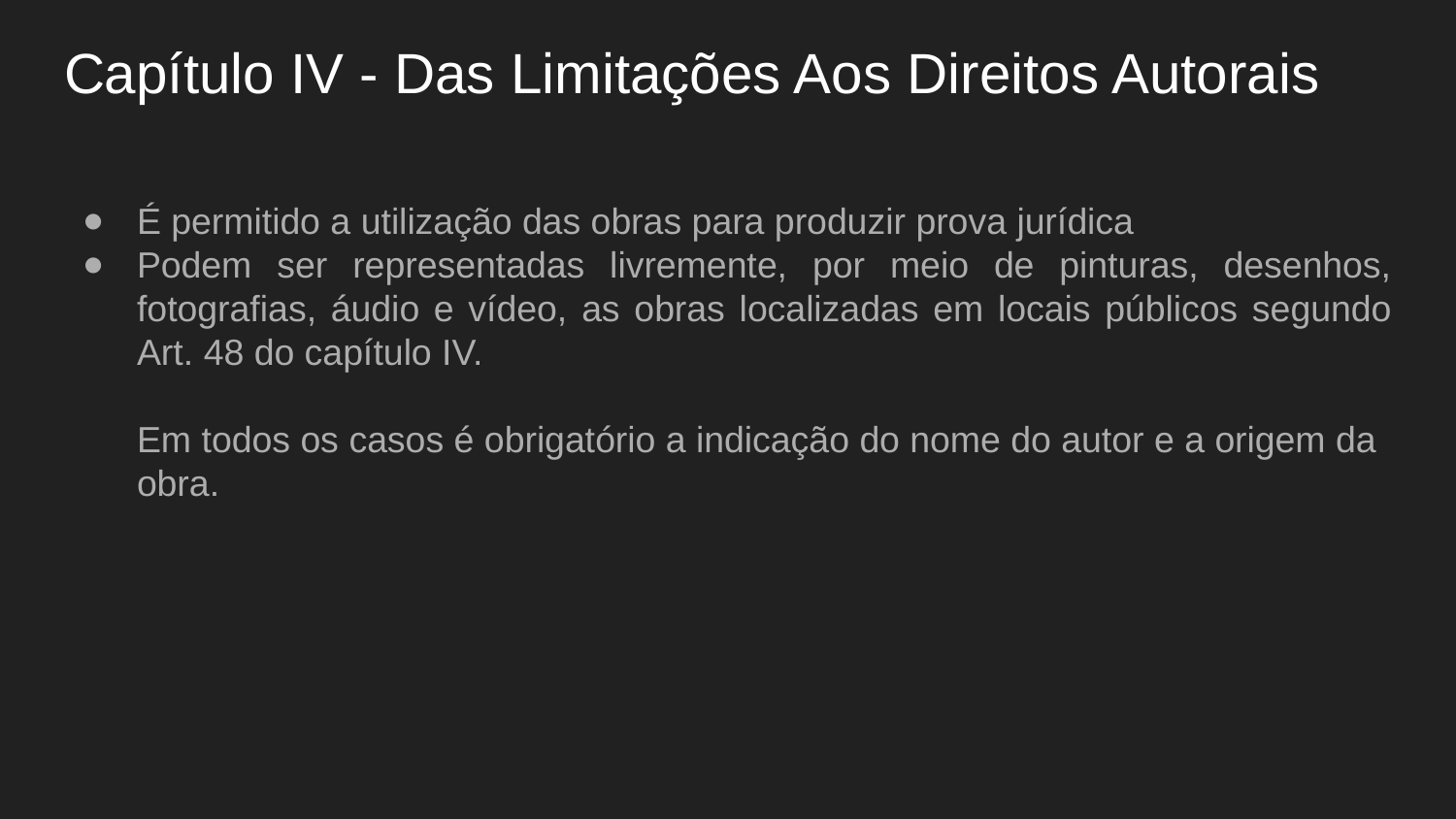

# Capítulo IV - Das Limitações Aos Direitos Autorais
É permitido a utilização das obras para produzir prova jurídica
Podem ser representadas livremente, por meio de pinturas, desenhos, fotografias, áudio e vídeo, as obras localizadas em locais públicos segundo Art. 48 do capítulo IV.

Em todos os casos é obrigatório a indicação do nome do autor e a origem da obra.